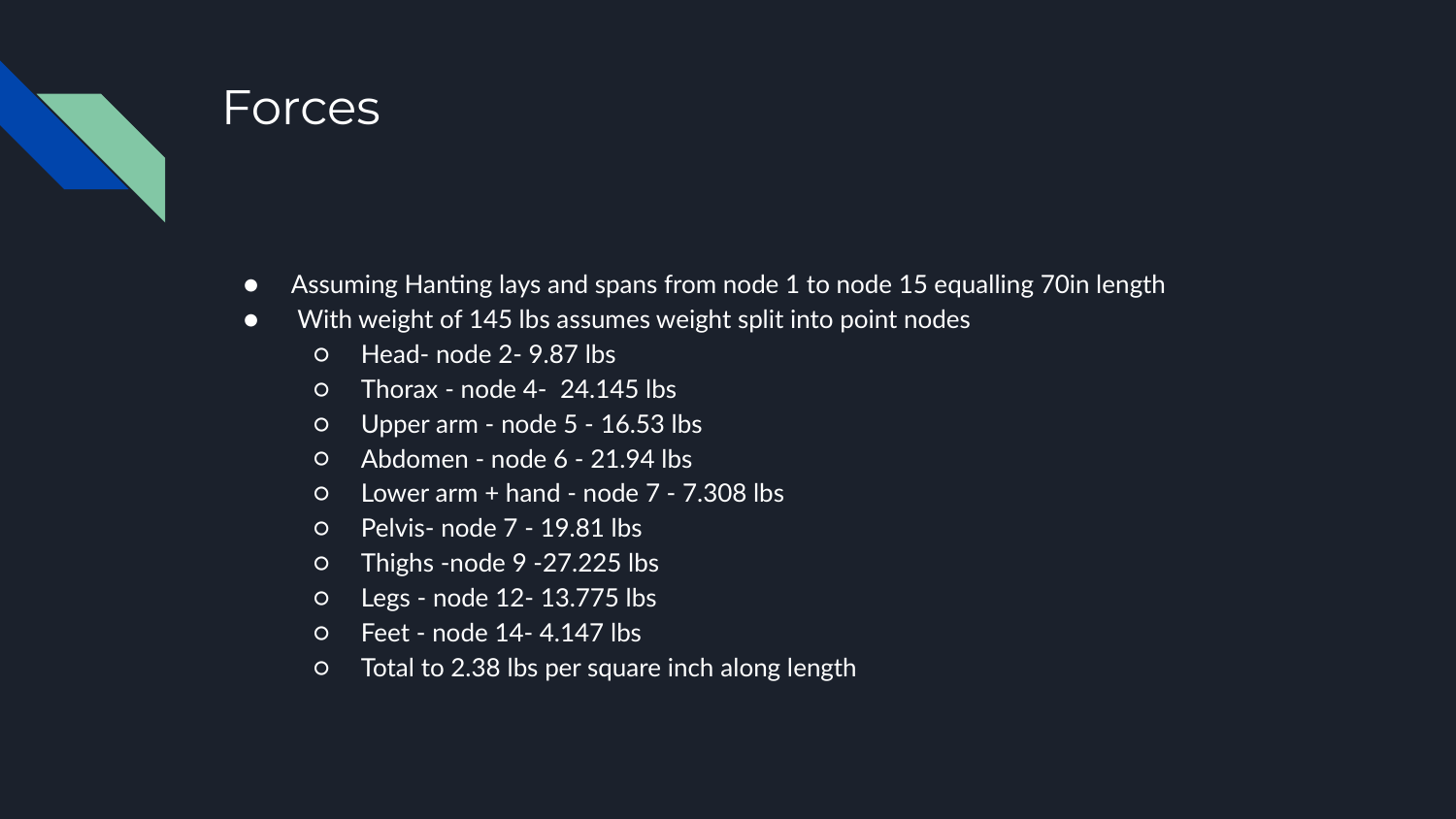

# Forces
Assuming Hanting lays and spans from node 1 to node 15 equalling 70in length
 With weight of 145 lbs assumes weight split into point nodes
Head- node 2- 9.87 lbs
Thorax - node 4-  24.145 lbs
Upper arm - node 5 - 16.53 lbs
Abdomen - node 6 - 21.94 lbs
Lower arm + hand - node 7 - 7.308 lbs
Pelvis- node 7 - 19.81 lbs
Thighs -node 9 -27.225 lbs
Legs - node 12- 13.775 lbs
Feet - node 14- 4.147 lbs
Total to 2.38 lbs per square inch along length